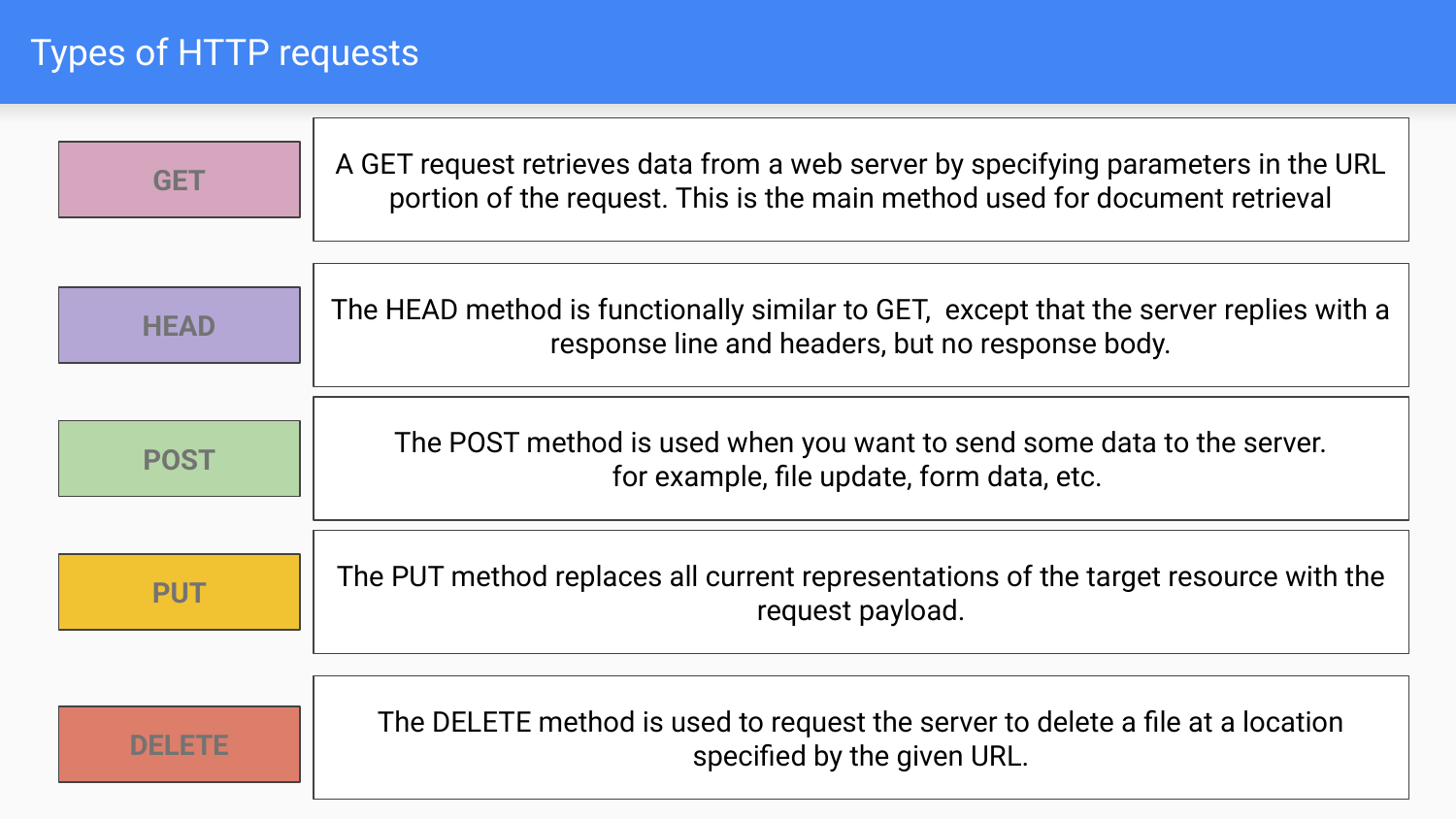

# Types of HTTP requests
A GET request retrieves data from a web server by specifying parameters in the URL portion of the request. This is the main method used for document retrieval
GET
The HEAD method is functionally similar to GET,  except that the server replies with a response line and headers, but no response body.
HEAD
The POST method is used when you want to send some data to the server.
for example, file update, form data, etc.
POST
The PUT method replaces all current representations of the target resource with the request payload.
PUT
The DELETE method is used to request the server to delete a file at a location specified by the given URL.
DELETE